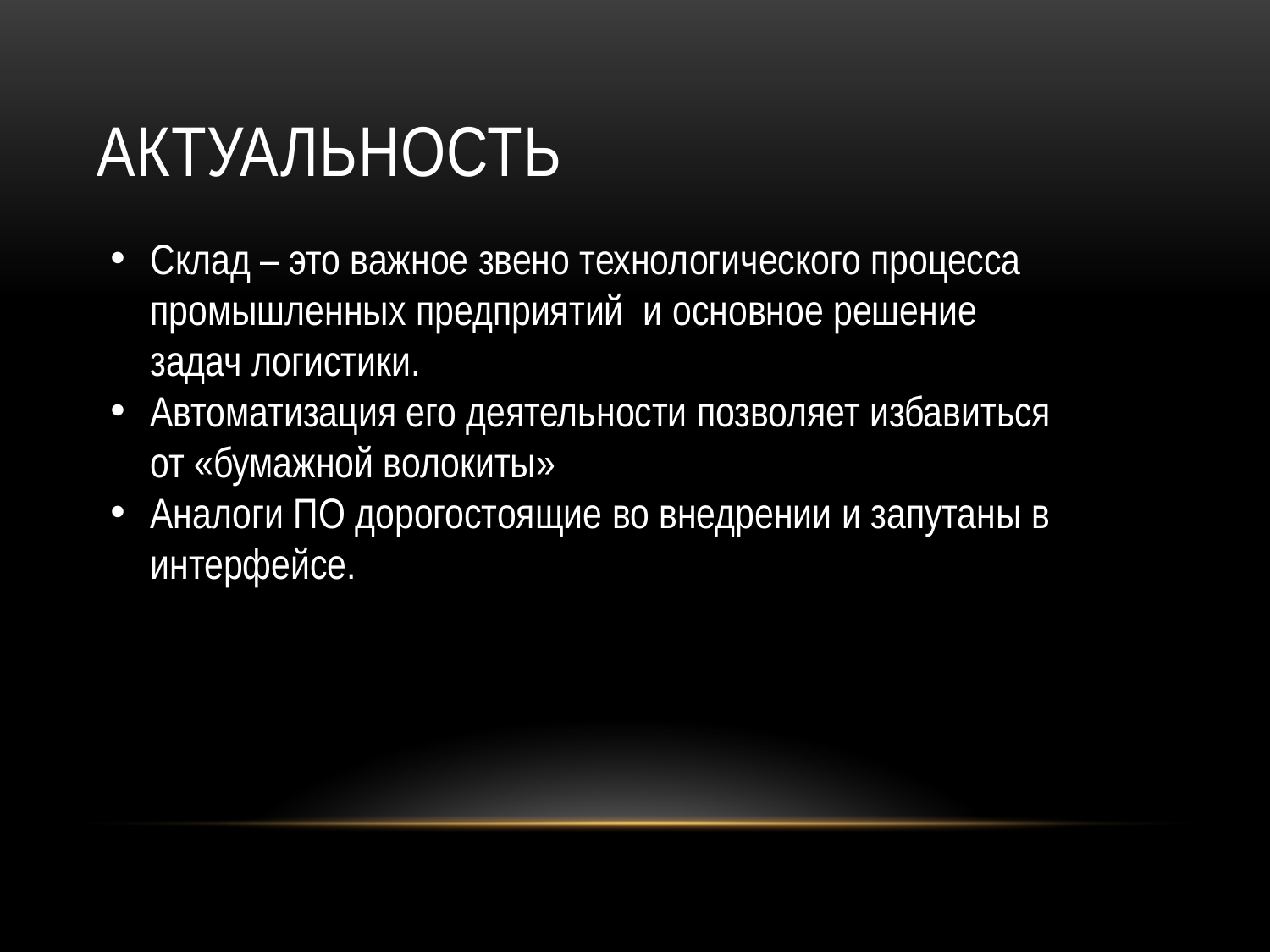

# Актуальность
Склад – это важное звено технологического процесса промышленных предприятий  и основное решение задач логистики.
Автоматизация его деятельности позволяет избавиться от «бумажной волокиты»
Аналоги ПО дорогостоящие во внедрении и запутаны в интерфейсе.